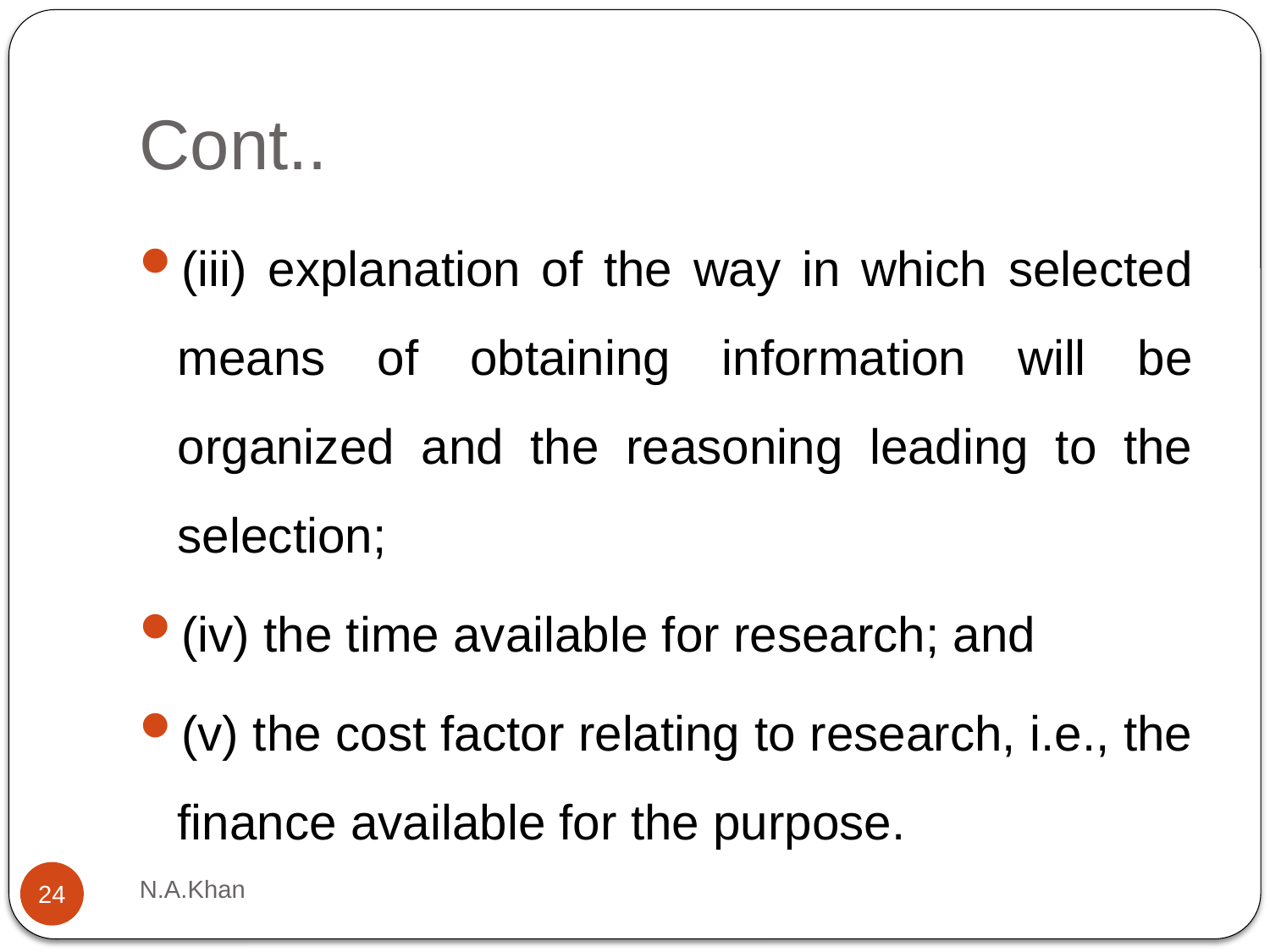

# Cont..
(iii) explanation of the way in which selected means of obtaining information will be organized and the reasoning leading to the selection;
(iv) the time available for research; and
(v) the cost factor relating to research, i.e., the finance available for the purpose.

N.A.Khan
24